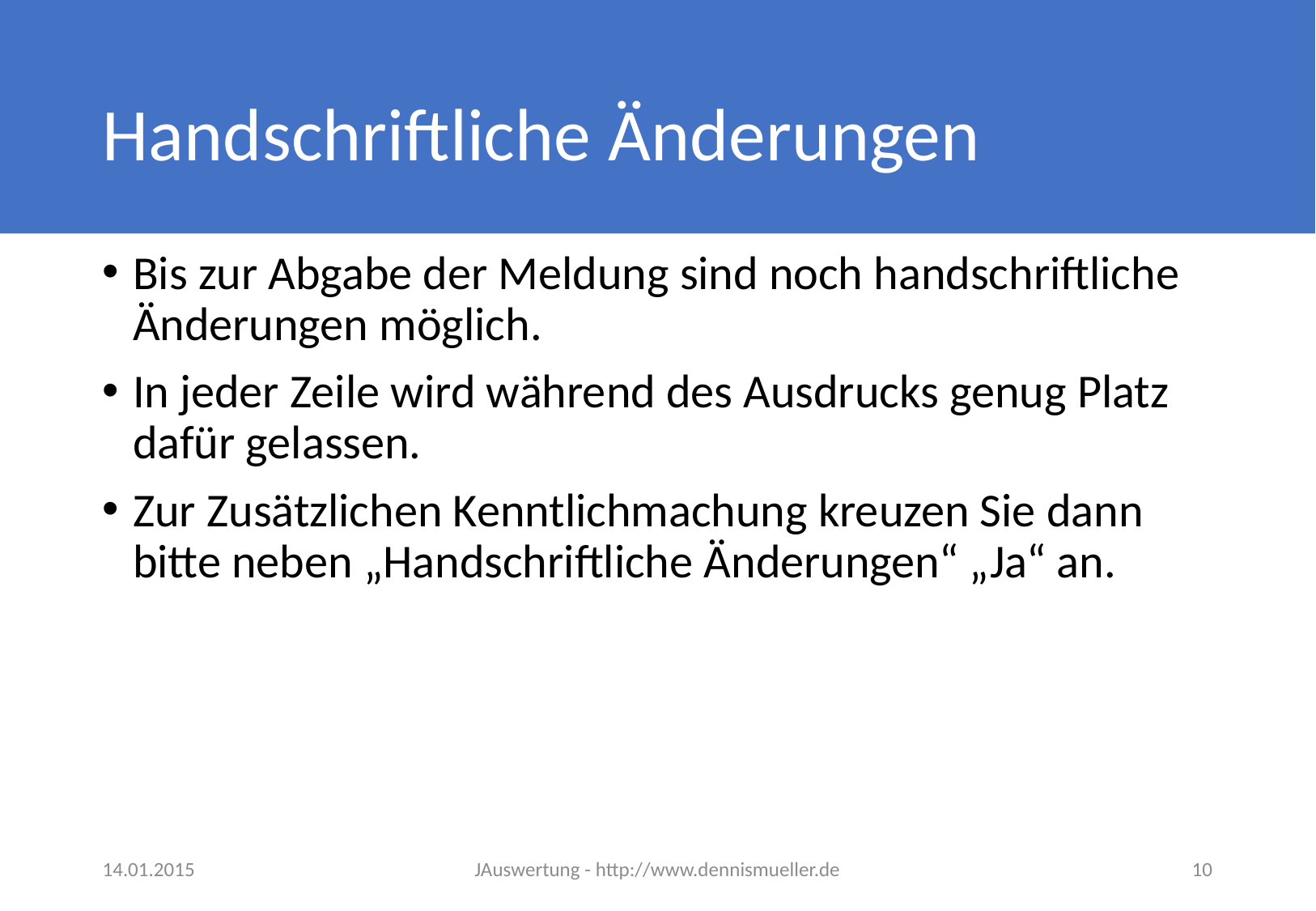

# Handschriftliche Änderungen
Bis zur Abgabe der Meldung sind noch handschriftliche Änderungen möglich.
In jeder Zeile wird während des Ausdrucks genug Platz dafür gelassen.
Zur Zusätzlichen Kenntlichmachung kreuzen Sie dann bitte neben „Handschriftliche Änderungen“ „Ja“ an.
14.01.2015
JAuswertung - http://www.dennismueller.de
10